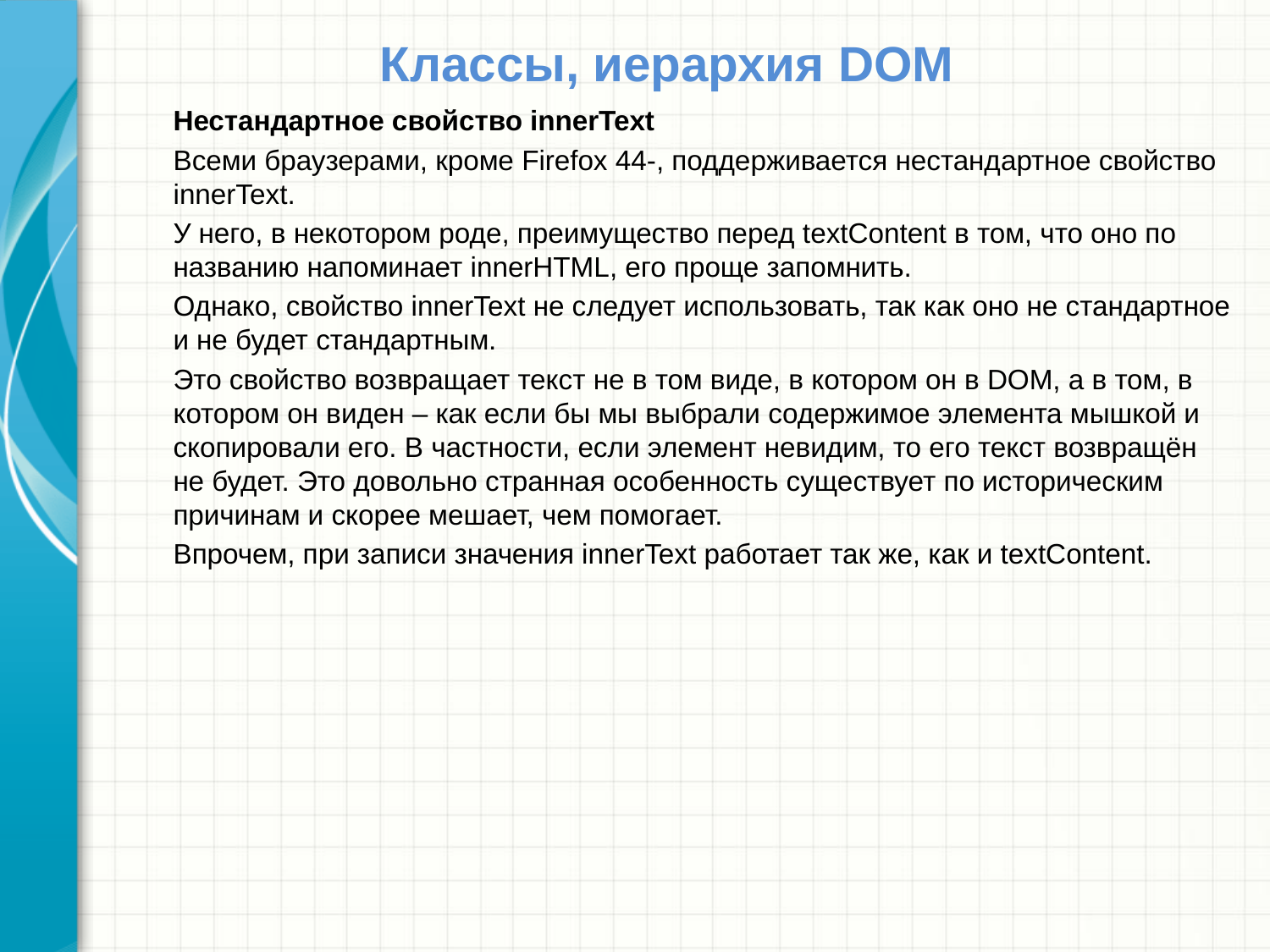

# Классы, иерархия DOM
Нестандартное свойство innerText
Всеми браузерами, кроме Firefox 44-, поддерживается нестандартное свойство innerText.
У него, в некотором роде, преимущество перед textContent в том, что оно по названию напоминает innerHTML, его проще запомнить.
Однако, свойство innerText не следует использовать, так как оно не стандартное и не будет стандартным.
Это свойство возвращает текст не в том виде, в котором он в DOM, а в том, в котором он виден – как если бы мы выбрали содержимое элемента мышкой и скопировали его. В частности, если элемент невидим, то его текст возвращён не будет. Это довольно странная особенность существует по историческим причинам и скорее мешает, чем помогает.
Впрочем, при записи значения innerText работает так же, как и textContent.